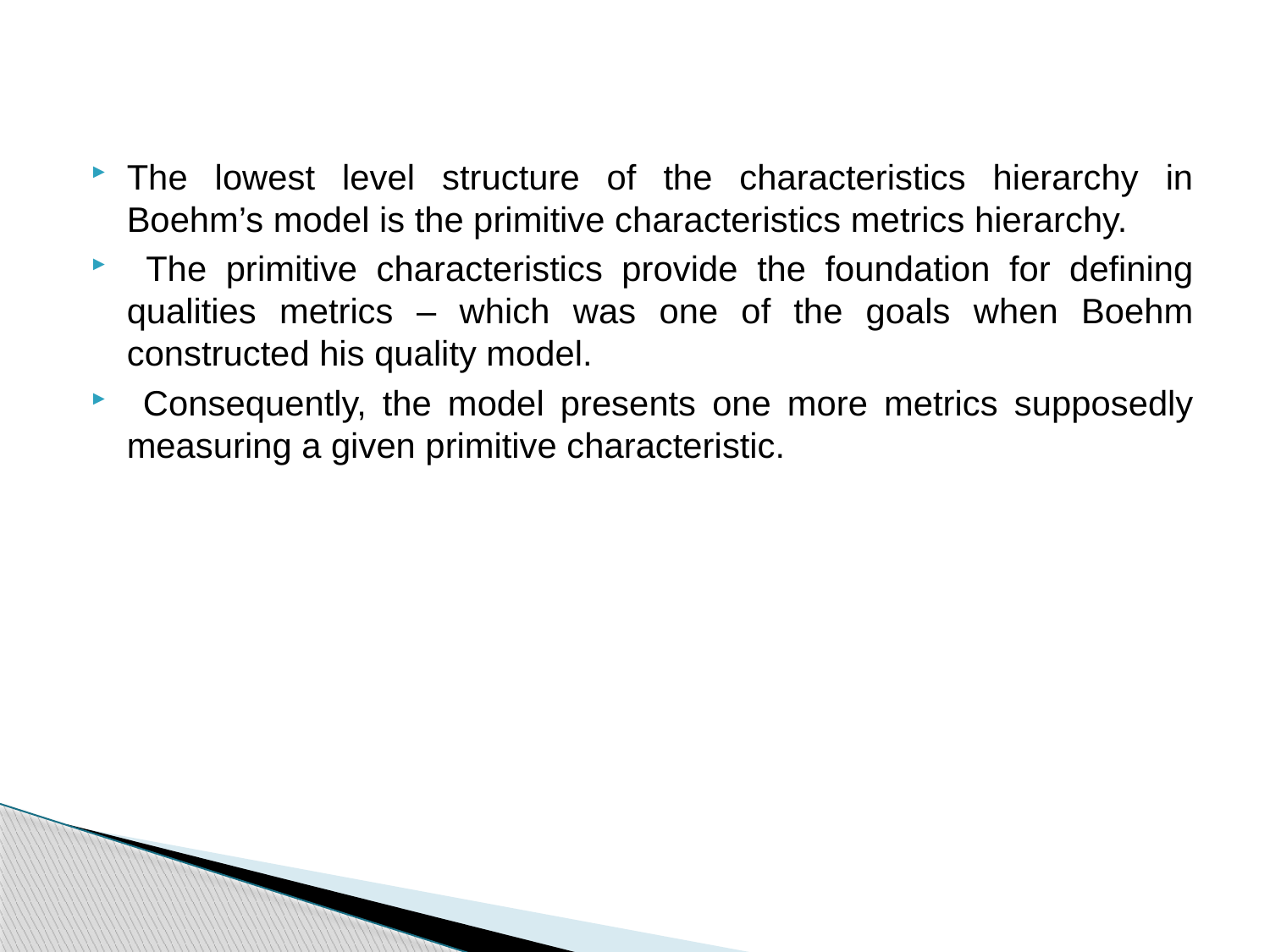

The lowest level structure of the characteristics hierarchy in Boehm’s model is the primitive characteristics metrics hierarchy.
 The primitive characteristics provide the foundation for defining qualities metrics – which was one of the goals when Boehm constructed his quality model.
 Consequently, the model presents one more metrics supposedly measuring a given primitive characteristic.